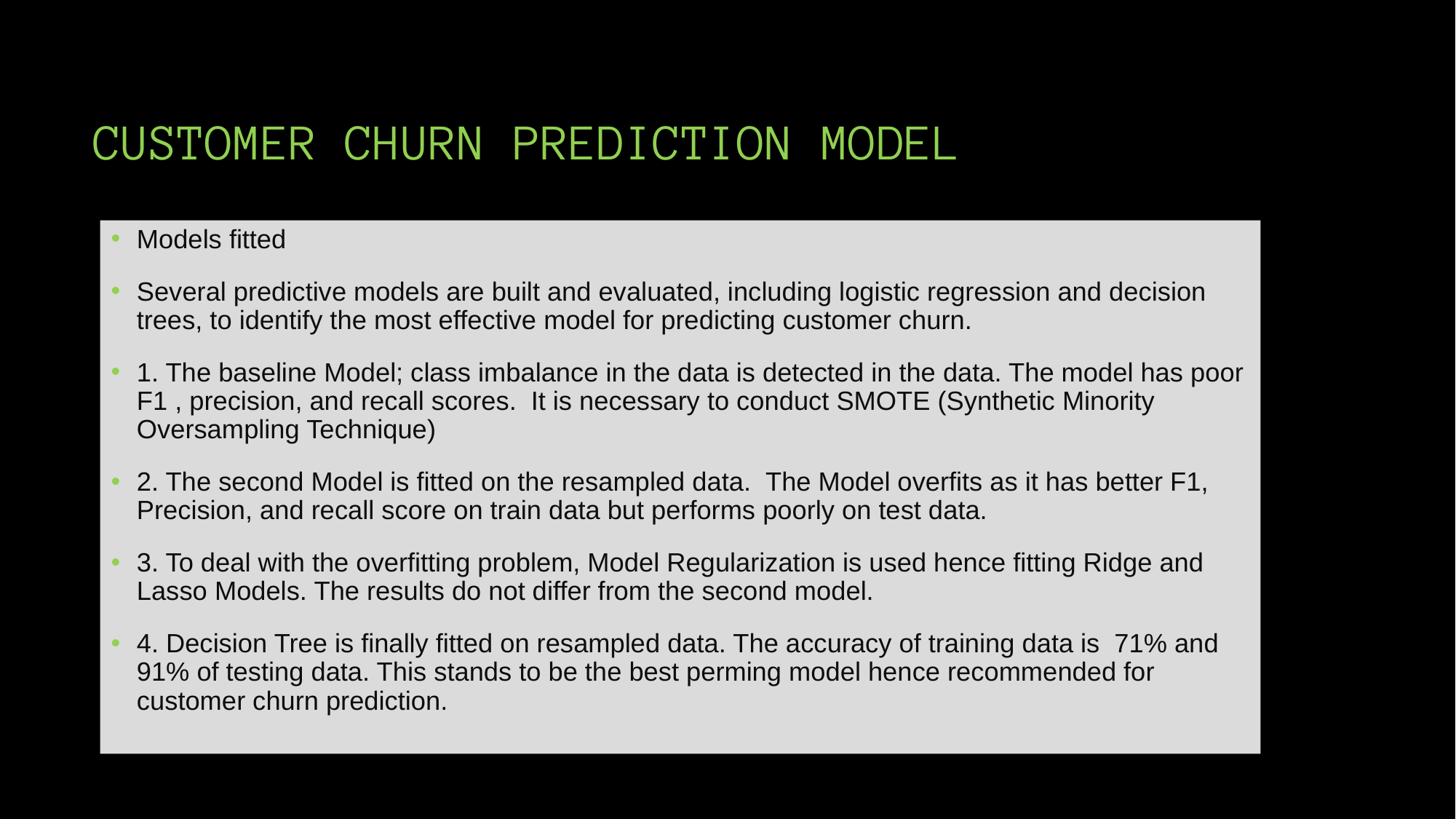

# CUSTOMER CHURN PREDICTION MODEL
Models fitted
Several predictive models are built and evaluated, including logistic regression and decision trees, to identify the most effective model for predicting customer churn.
1. The baseline Model; class imbalance in the data is detected in the data. The model has poor F1 , precision, and recall scores.  It is necessary to conduct SMOTE (Synthetic Minority Oversampling Technique)
2. The second Model is fitted on the resampled data.  The Model overfits as it has better F1, Precision, and recall score on train data but performs poorly on test data.
3. To deal with the overfitting problem, Model Regularization is used hence fitting Ridge and Lasso Models. The results do not differ from the second model.
4. Decision Tree is finally fitted on resampled data. The accuracy of training data is  71% and 91% of testing data. This stands to be the best perming model hence recommended for customer churn prediction.